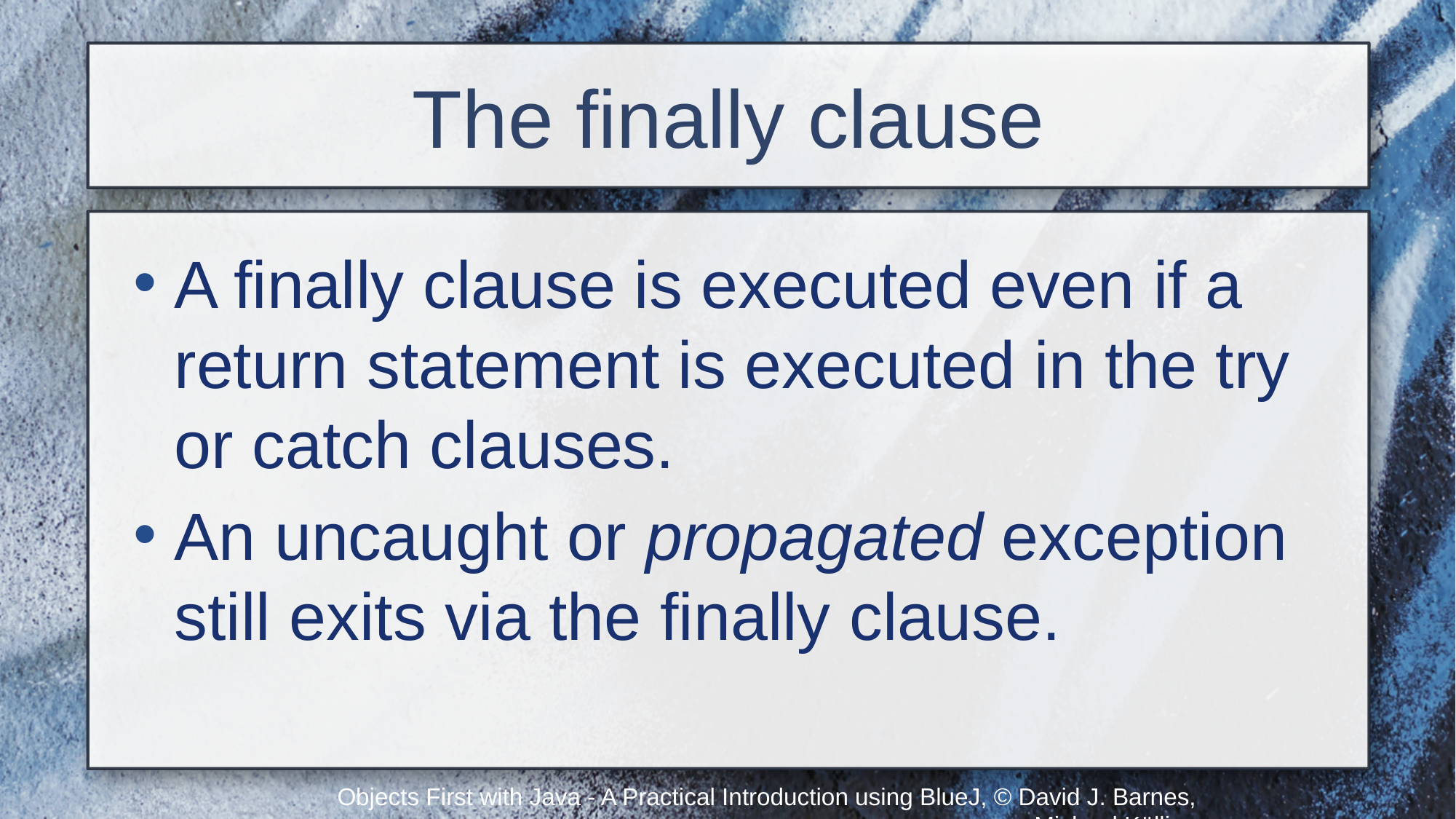

# The finally clause
A finally clause is executed even if a return statement is executed in the try or catch clauses.
An uncaught or propagated exception still exits via the finally clause.